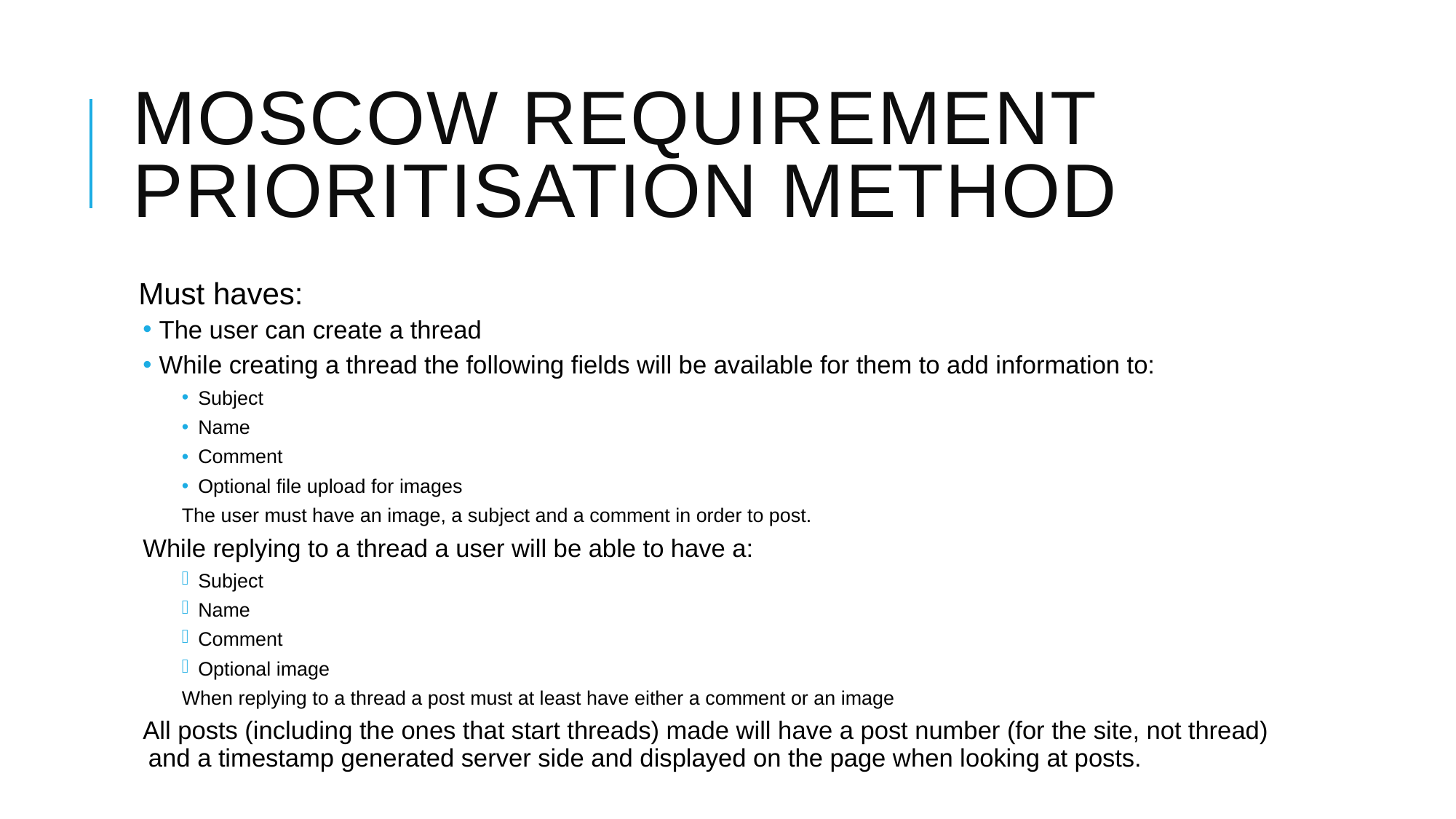

# Moscow requirement prioritisation method
Must haves:
The user can create a thread
While creating a thread the following fields will be available for them to add information to:
Subject
Name
Comment
Optional file upload for images
The user must have an image, a subject and a comment in order to post.
While replying to a thread a user will be able to have a:
Subject
Name
Comment
Optional image
When replying to a thread a post must at least have either a comment or an image
All posts (including the ones that start threads) made will have a post number (for the site, not thread) and a timestamp generated server side and displayed on the page when looking at posts.